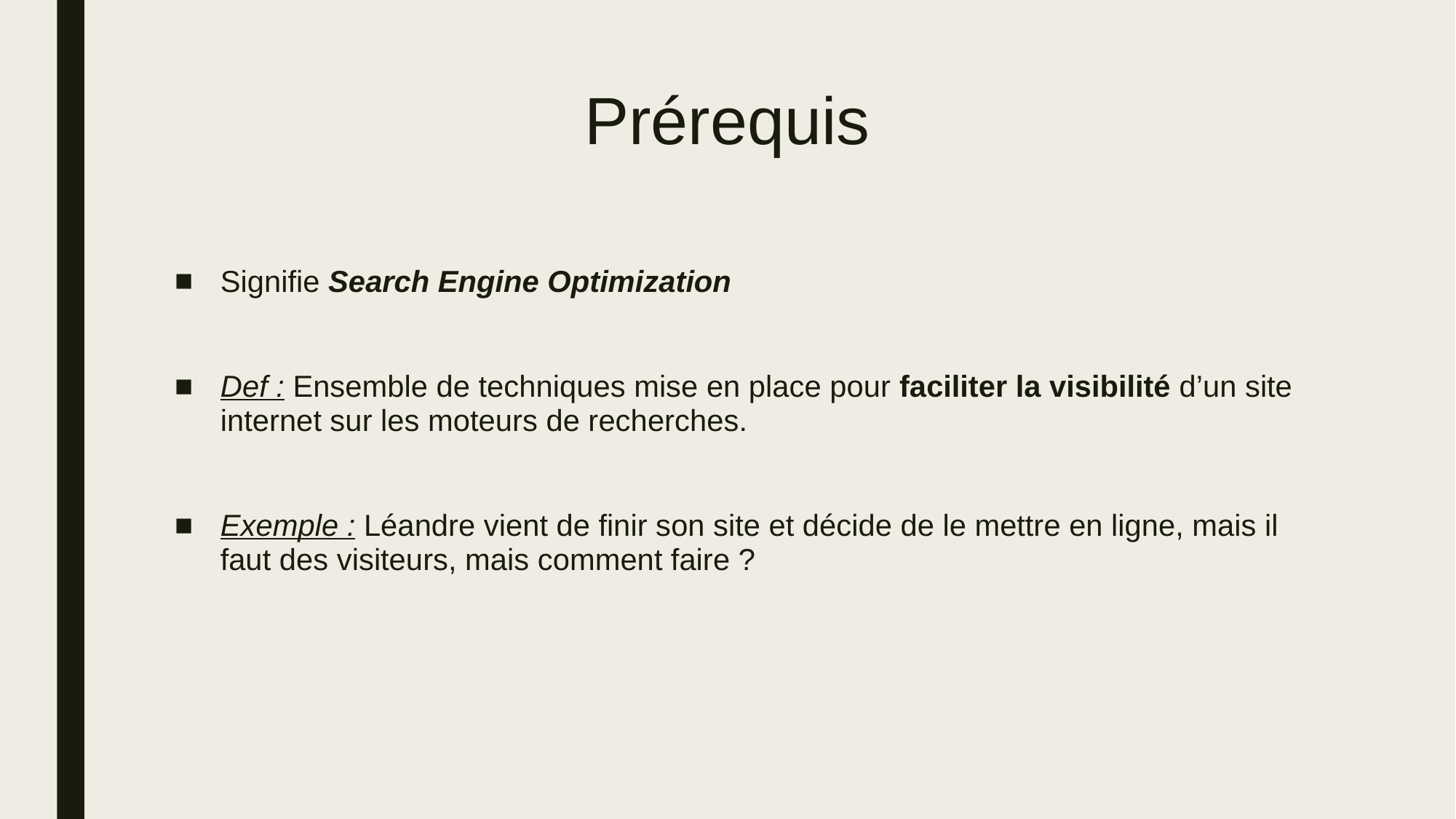

# Prérequis
Signifie Search Engine Optimization

Def : Ensemble de techniques mise en place pour faciliter la visibilité d’un site internet sur les moteurs de recherches.

Exemple : Léandre vient de finir son site et décide de le mettre en ligne, mais il faut des visiteurs, mais comment faire ?